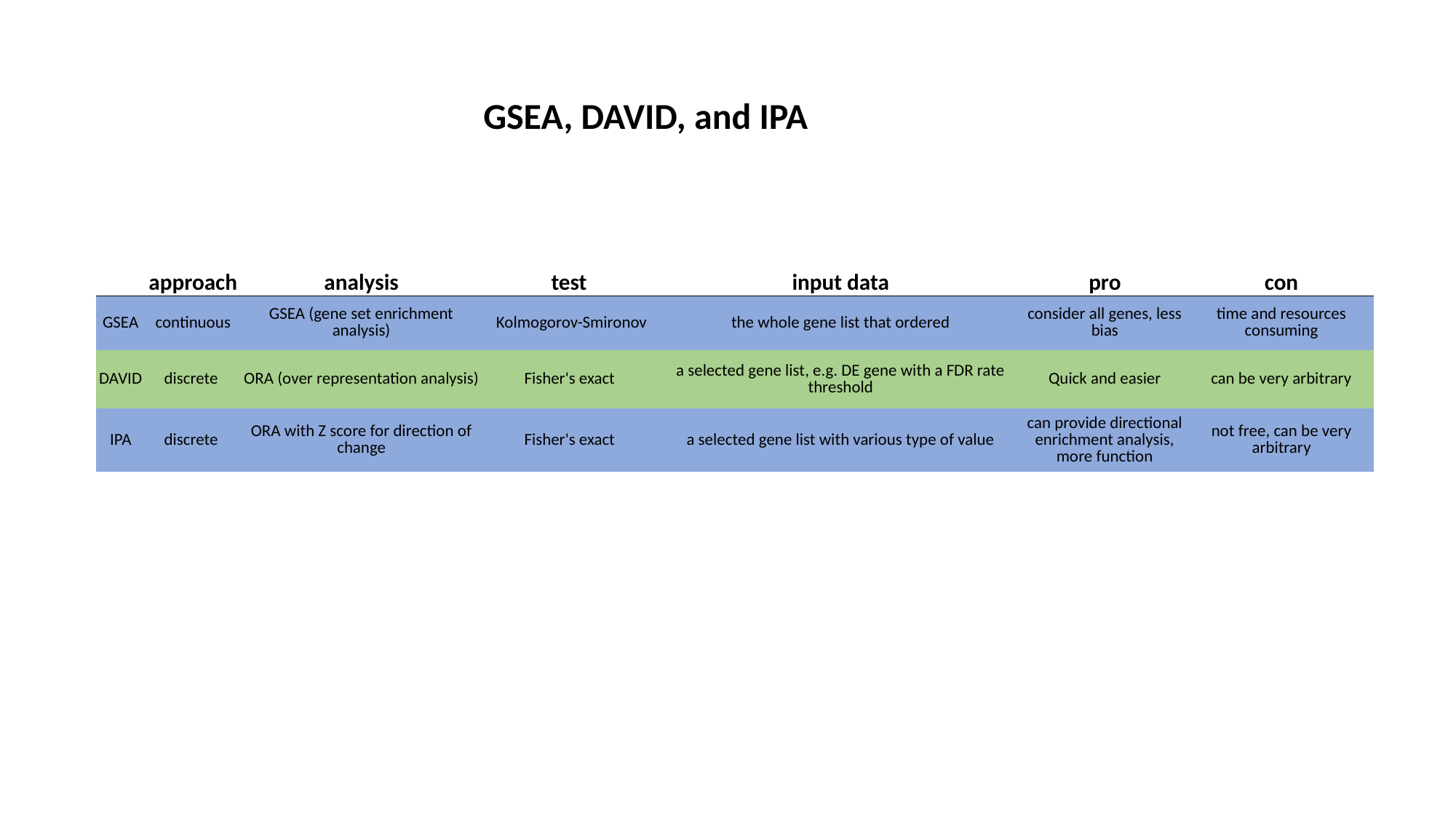

GSEA, DAVID, and IPA
|  | approach | analysis | test | input data | pro | con |
| --- | --- | --- | --- | --- | --- | --- |
| GSEA | continuous | GSEA (gene set enrichment analysis) | Kolmogorov-Smironov | the whole gene list that ordered | consider all genes, less bias | time and resources consuming |
| DAVID | discrete | ORA (over representation analysis) | Fisher's exact | a selected gene list, e.g. DE gene with a FDR rate threshold | Quick and easier | can be very arbitrary |
| IPA | discrete | ORA with Z score for direction of change | Fisher's exact | a selected gene list with various type of value | can provide directional enrichment analysis, more function | not free, can be very arbitrary |